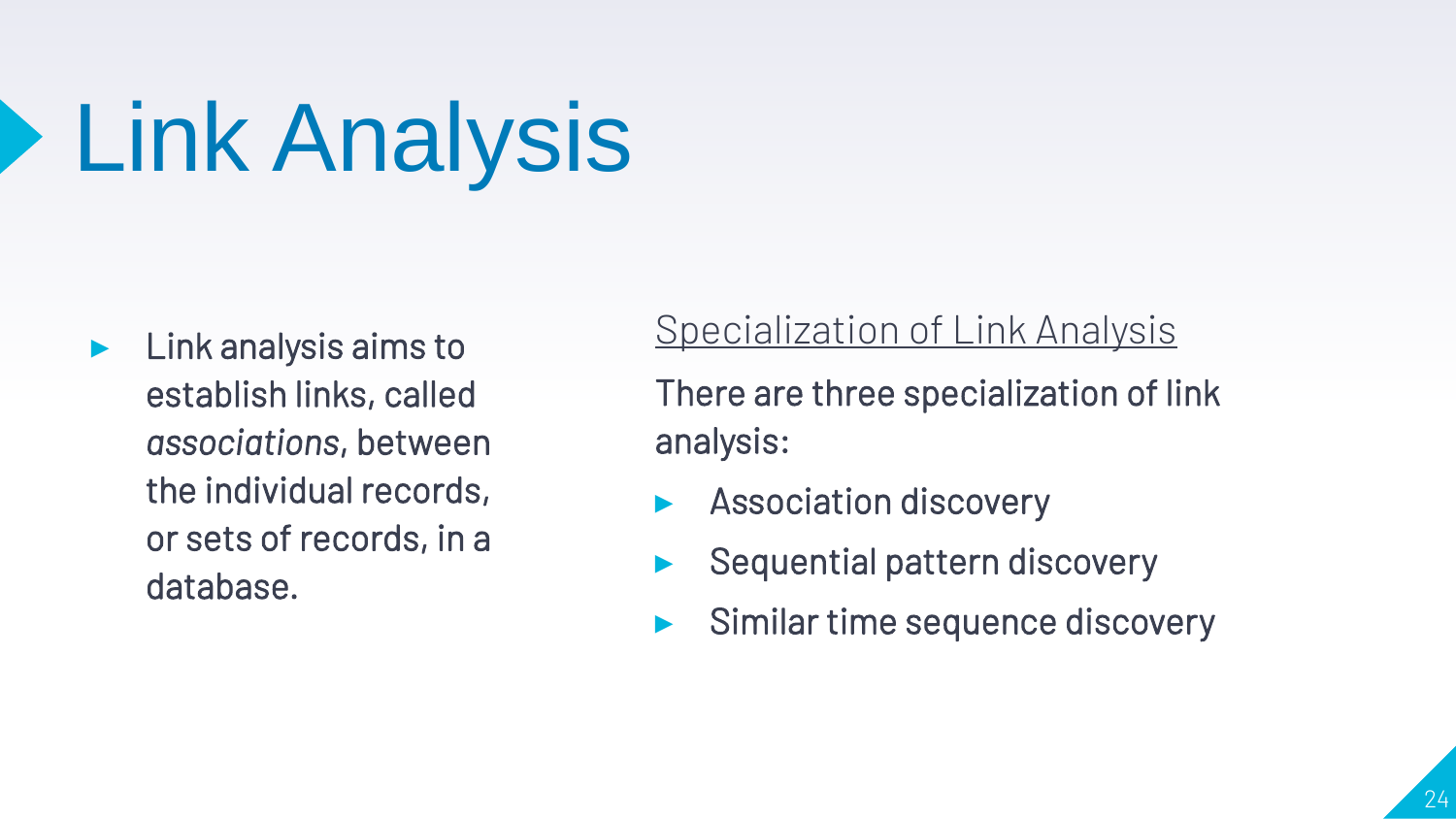

# Link Analysis
Specialization of Link Analysis
There are three specialization of link analysis:
Association discovery
Sequential pattern discovery
Similar time sequence discovery

Link analysis aims to establish links, called associations, between the individual records, or sets of records, in a database.
24